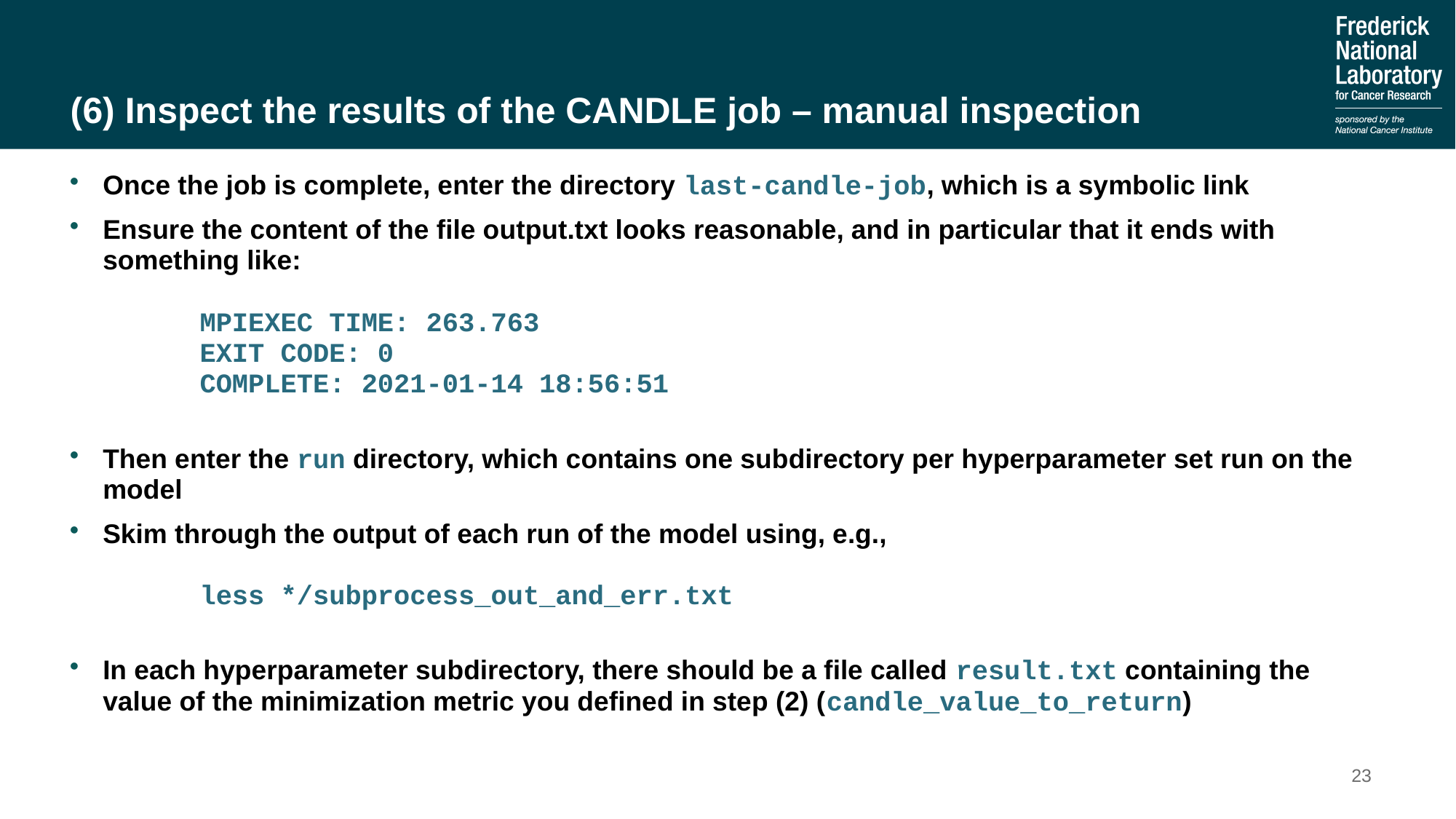

# (6) Inspect the results of the CANDLE job – manual inspection
Once the job is complete, enter the directory last-candle-job, which is a symbolic link
Ensure the content of the file output.txt looks reasonable, and in particular that it ends with something like:
	MPIEXEC TIME: 263.763
	EXIT CODE: 0
	COMPLETE: 2021-01-14 18:56:51
Then enter the run directory, which contains one subdirectory per hyperparameter set run on the model
Skim through the output of each run of the model using, e.g.,
	less */subprocess_out_and_err.txt
In each hyperparameter subdirectory, there should be a file called result.txt containing the value of the minimization metric you defined in step (2) (candle_value_to_return)
23